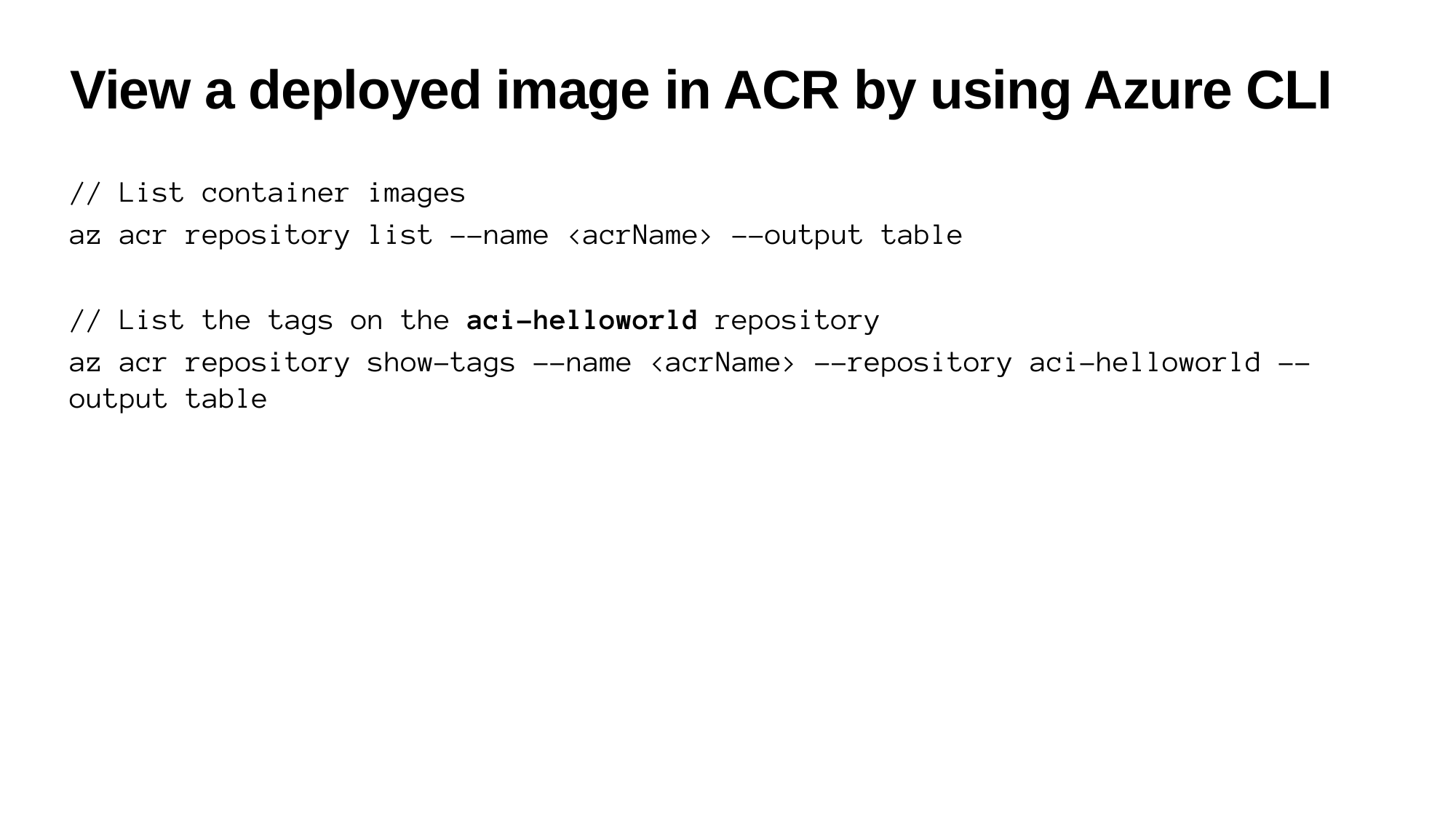

# View a deployed image in ACR by using Azure CLI
// List container images
az acr repository list --name <acrName> --output table

// List the tags on the aci-helloworld repository
az acr repository show-tags --name <acrName> --repository aci-helloworld --output table